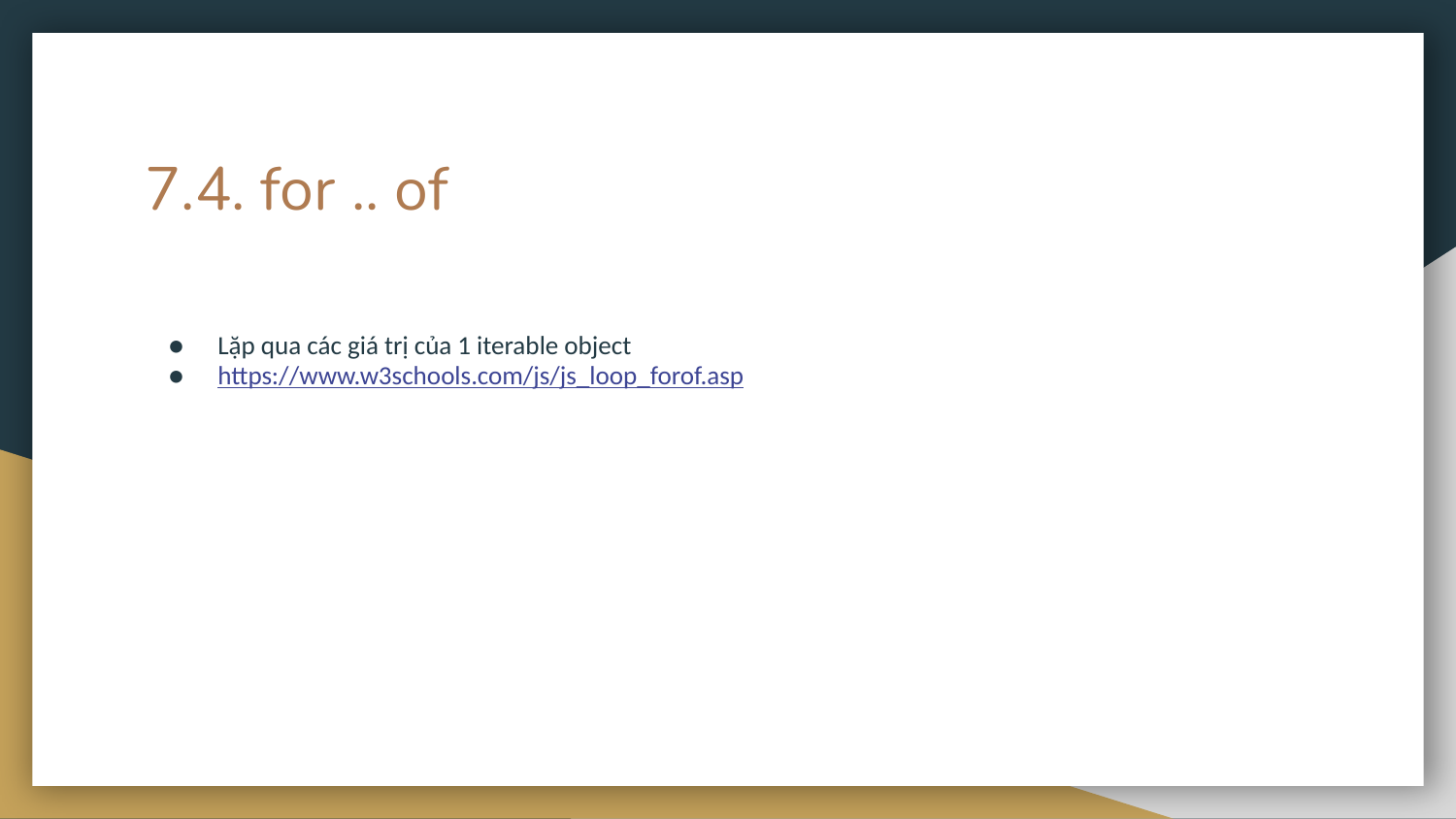

# 7.4. for .. of
Lặp qua các giá trị của 1 iterable object
https://www.w3schools.com/js/js_loop_forof.asp